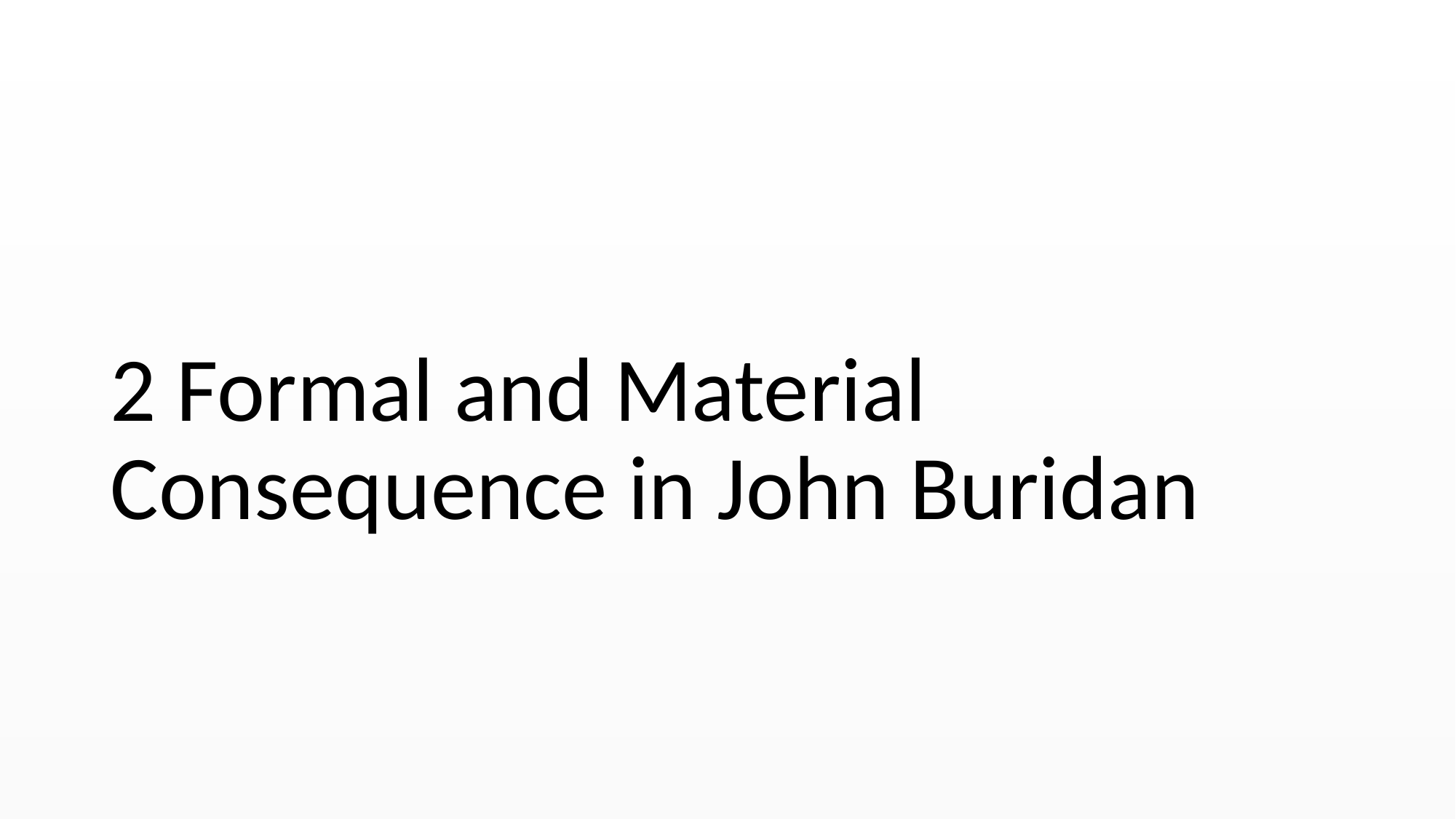

# 2 Formal and Material Consequence in John Buridan